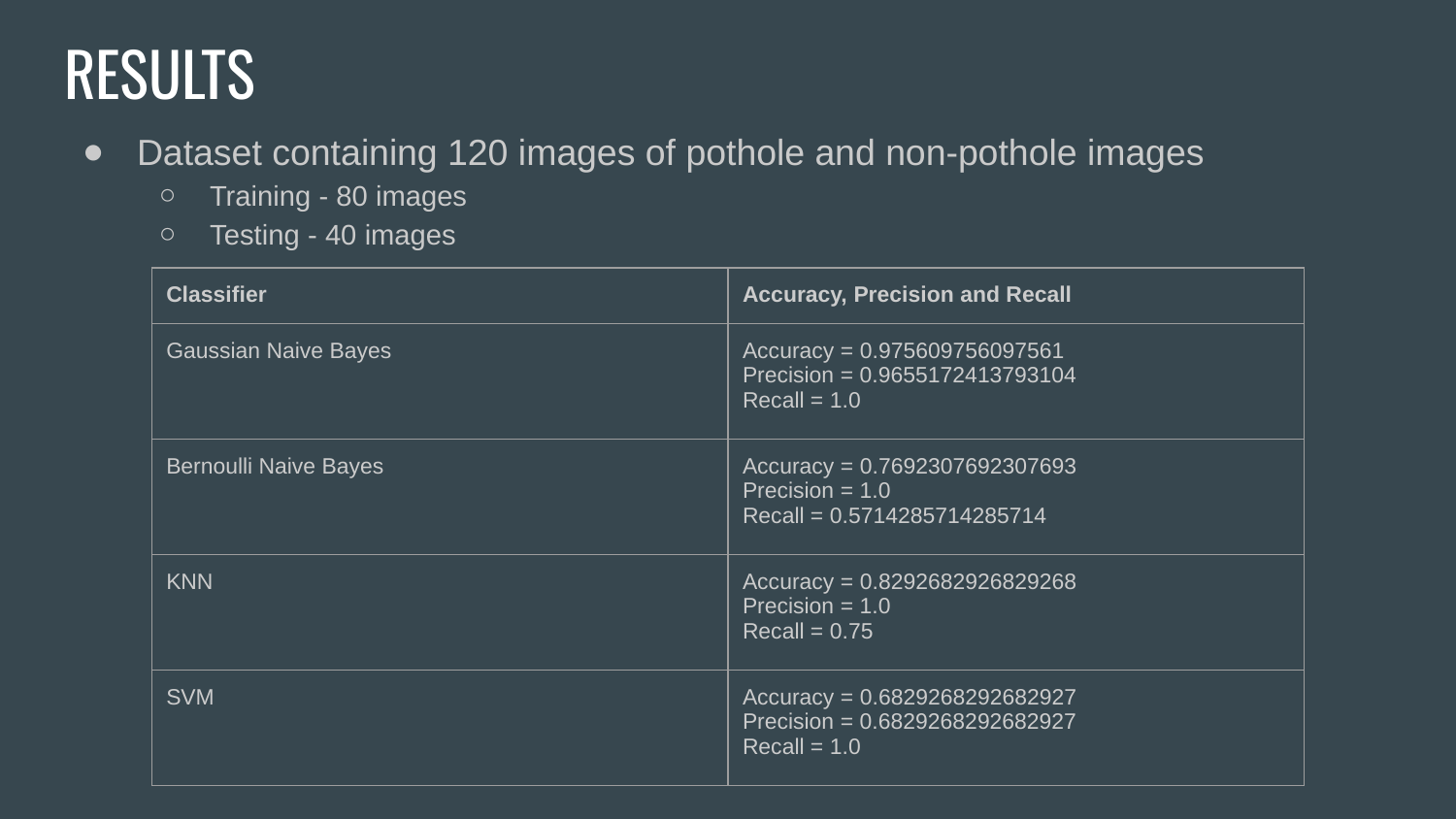

# RESULTS
Dataset containing 120 images of pothole and non-pothole images
Training - 80 images
Testing - 40 images
| Classifier | Accuracy, Precision and Recall |
| --- | --- |
| Gaussian Naive Bayes | Accuracy = 0.975609756097561 Precision = 0.9655172413793104 Recall = 1.0 |
| Bernoulli Naive Bayes | Accuracy = 0.7692307692307693 Precision = 1.0 Recall = 0.5714285714285714 |
| KNN | Accuracy = 0.8292682926829268 Precision = 1.0 Recall = 0.75 |
| SVM | Accuracy = 0.6829268292682927 Precision = 0.6829268292682927 Recall = 1.0 |